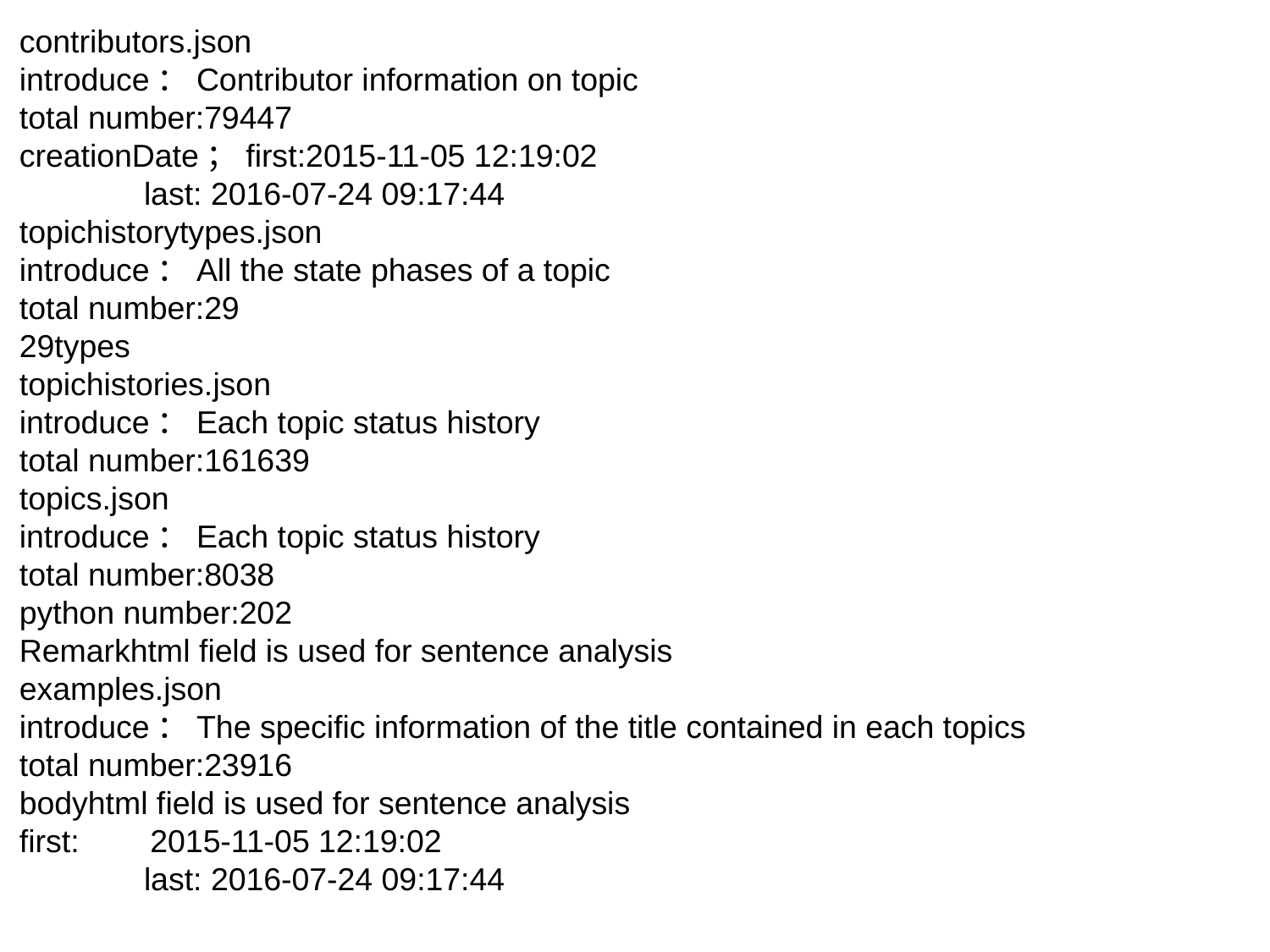

contributors.json
introduce：Contributor information on topic
total number:79447
creationDate；first:2015-11-05 12:19:02
              last: 2016-07-24 09:17:44
topichistorytypes.json
introduce：All the state phases of a topic
total number:29
29types
topichistories.json
introduce：Each topic status history
total number:161639
topics.json
introduce：Each topic status history
total number:8038
python number:202
Remarkhtml field is used for sentence analysis
examples.json
introduce：The specific information of the title contained in each topics
total number:23916
bodyhtml field is used for sentence analysis
first:        2015-11-05 12:19:02
              last: 2016-07-24 09:17:44